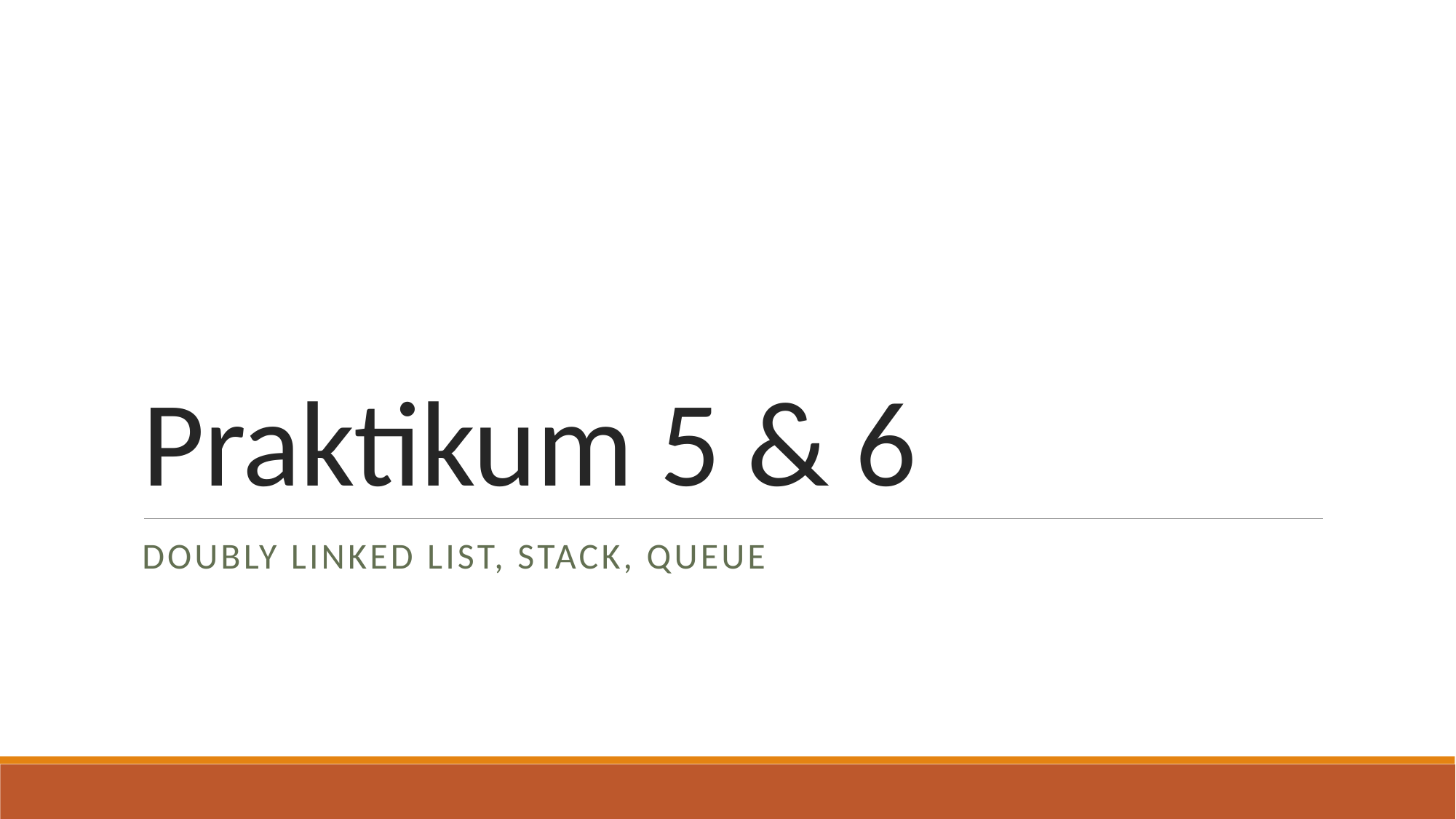

# Praktikum 5 & 6
Doubly Linked List, Stack, Queue